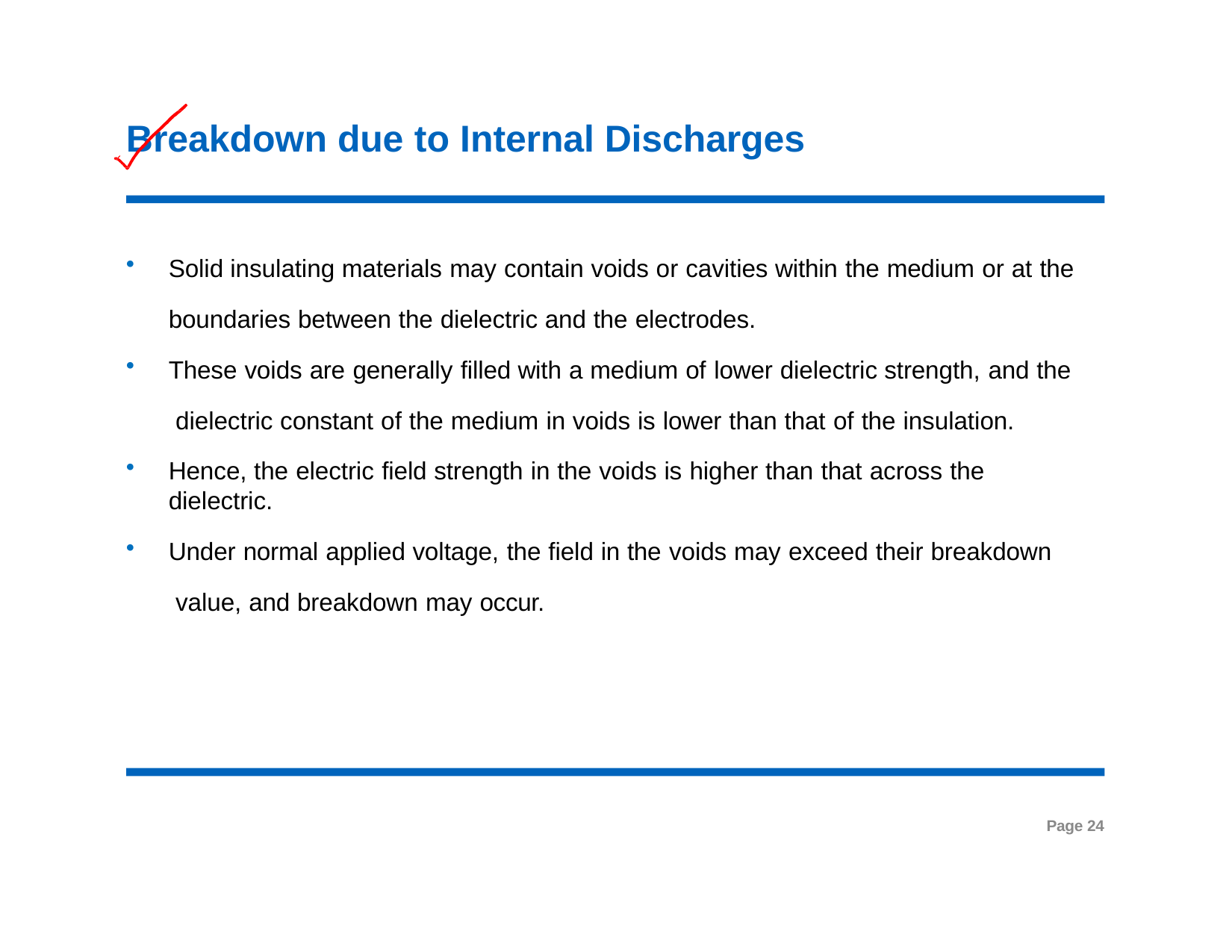

# Breakdown due to Internal Discharges
Solid insulating materials may contain voids or cavities within the medium or at the
boundaries between the dielectric and the electrodes.
These voids are generally filled with a medium of lower dielectric strength, and the  dielectric constant of the medium in voids is lower than that of the insulation.
Hence, the electric field strength in the voids is higher than that across the dielectric.
Under normal applied voltage, the field in the voids may exceed their breakdown  value, and breakdown may occur.
Page 24